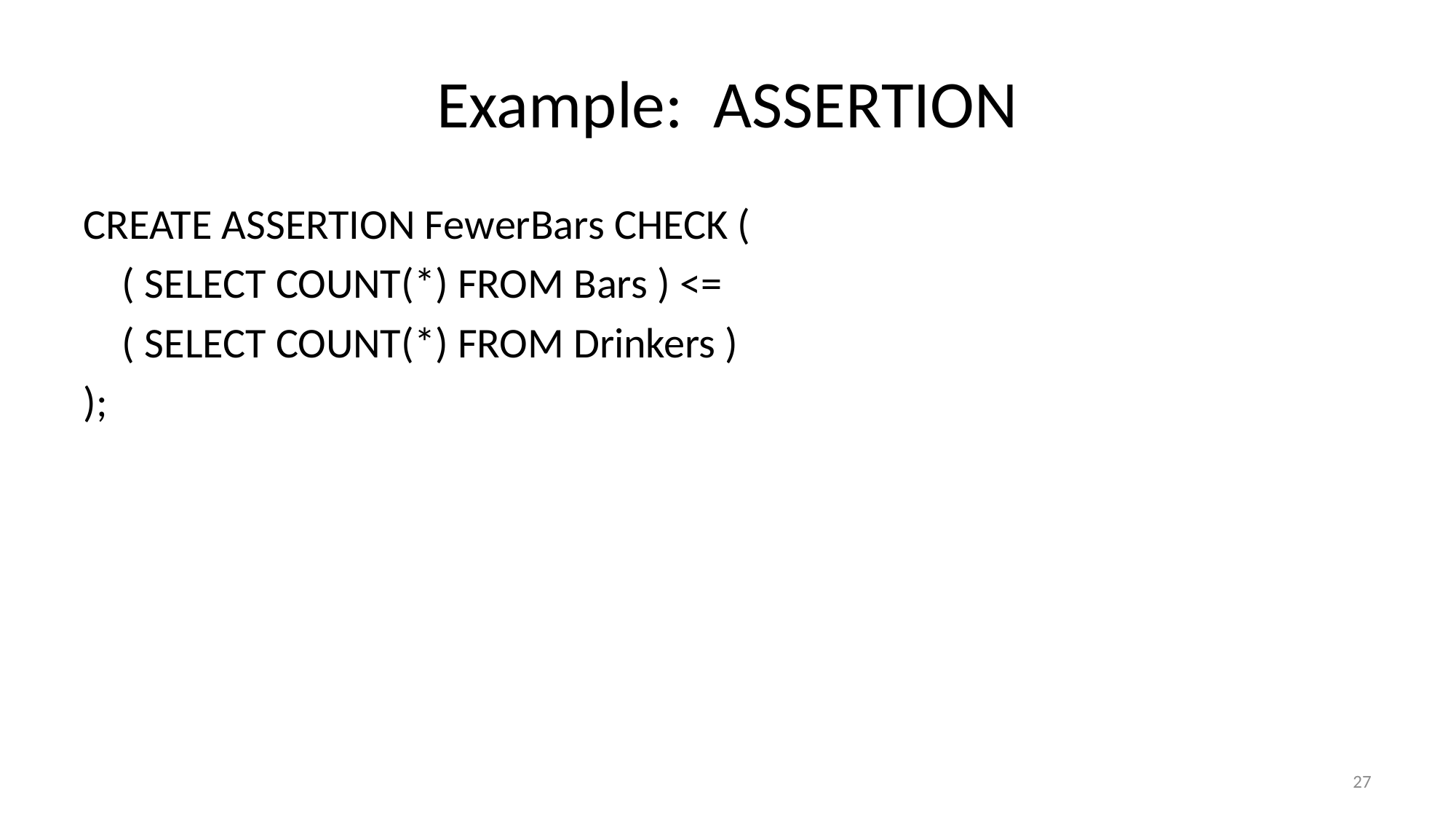

# Example:  ASSERTION
CREATE ASSERTION FewerBars CHECK (
    ( SELECT COUNT(*) FROM Bars ) <=
    ( SELECT COUNT(*) FROM Drinkers )
);

27